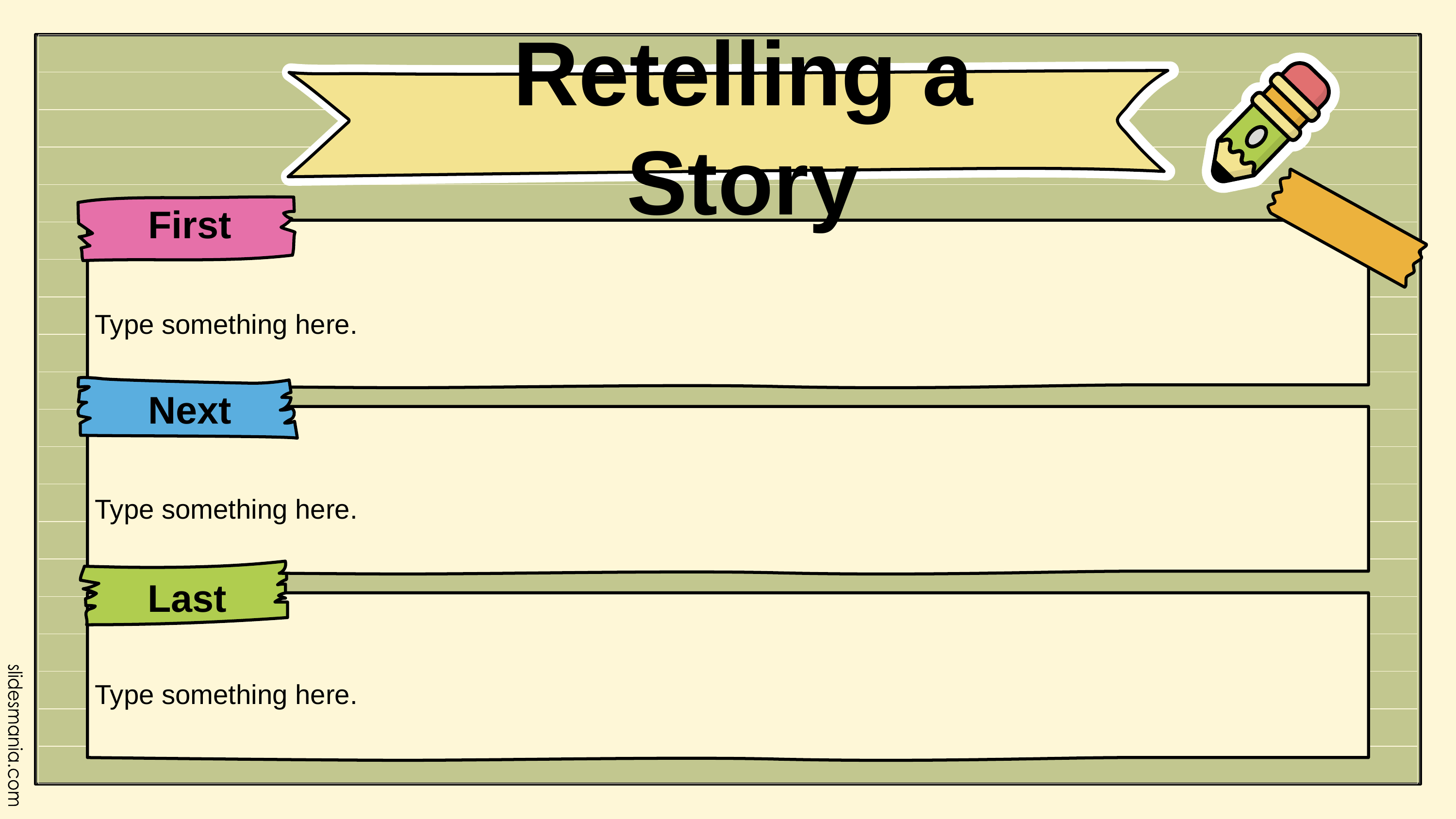

Retelling a Story

First
Type something here.
Next
Type something here.
Last
Type something here.